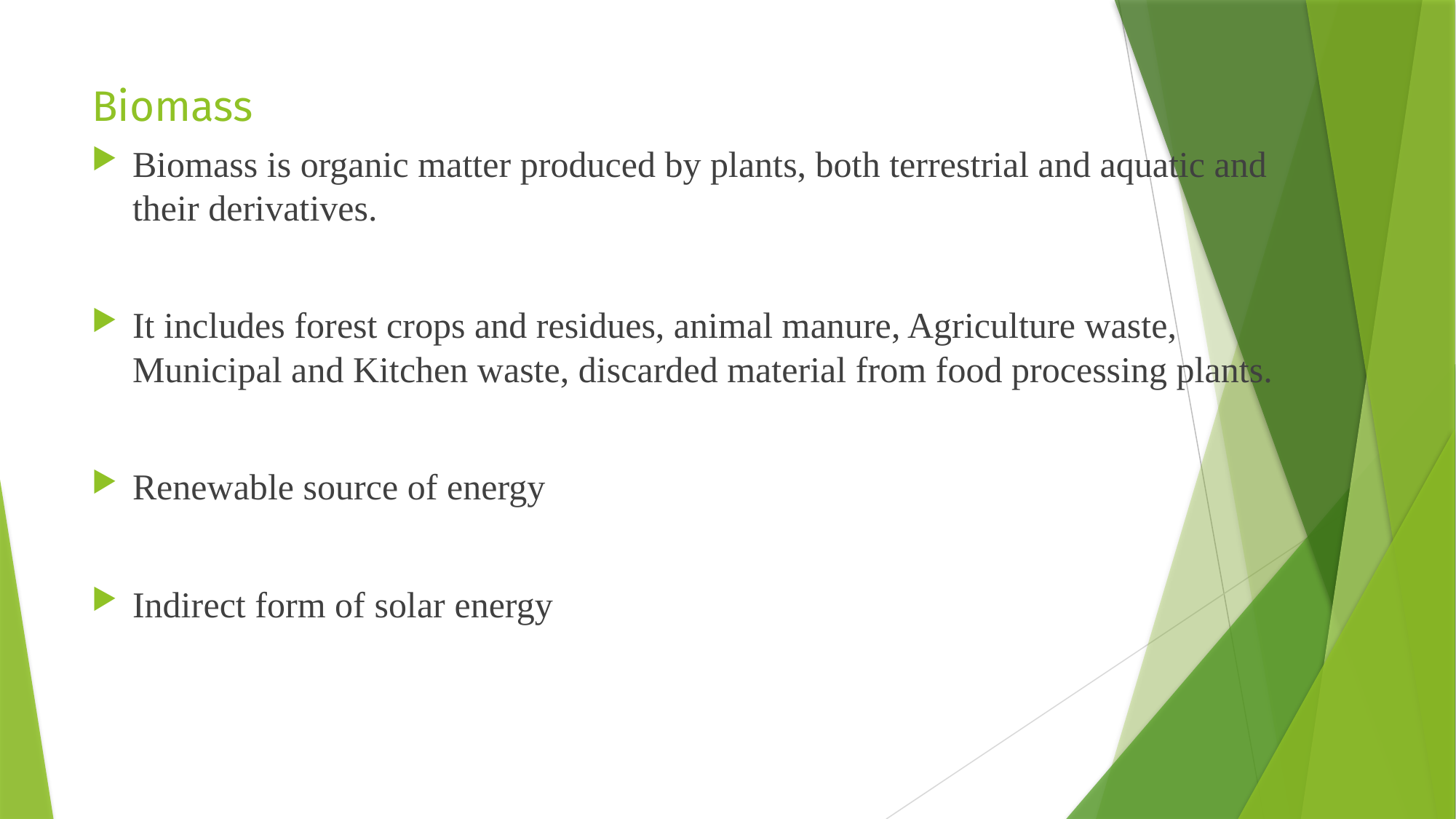

# Biomass
Biomass is organic matter produced by plants, both terrestrial and aquatic and their derivatives.

It includes forest crops and residues, animal manure, Agriculture waste, Municipal and Kitchen waste, discarded material from food processing plants.

Renewable source of energy

Indirect form of solar energy